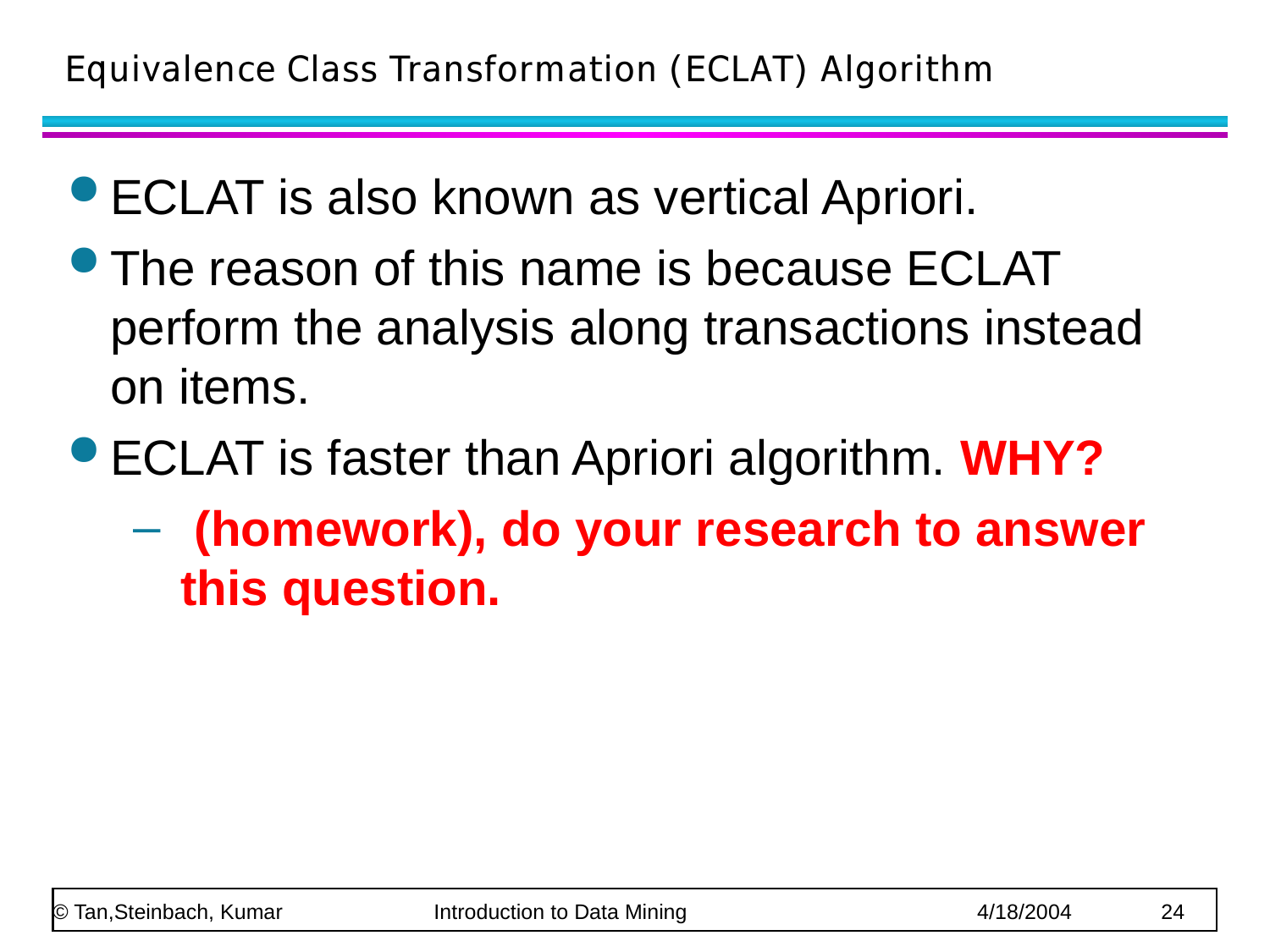

# Equivalence Class Transformation (ECLAT) Algorithm
ECLAT is also known as vertical Apriori.
The reason of this name is because ECLAT perform the analysis along transactions instead on items.
ECLAT is faster than Apriori algorithm. WHY?
 (homework), do your research to answer this question.